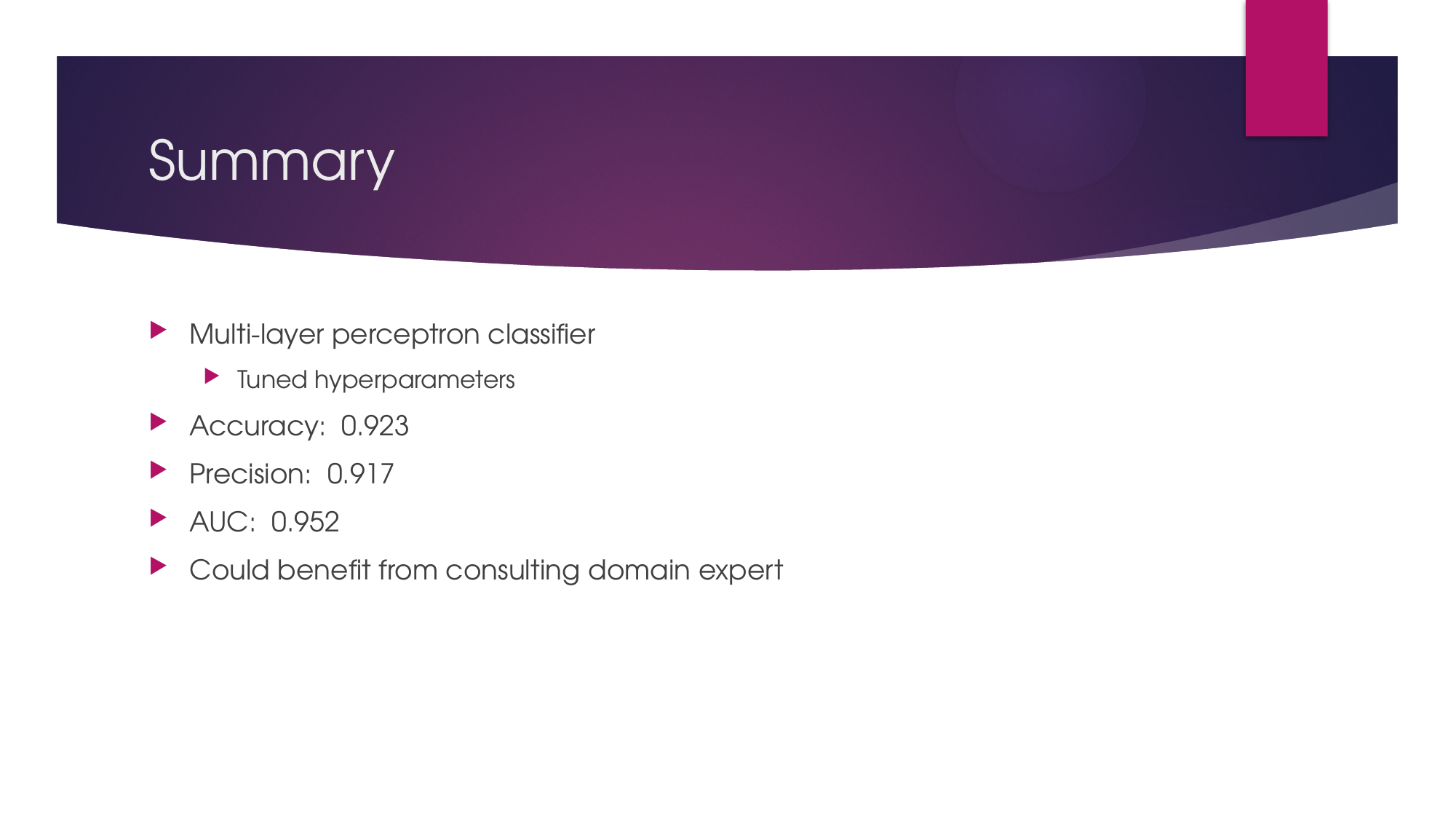

# Summary
Multi-layer perceptron classifier
Tuned hyperparameters
Accuracy:  0.923
Precision:  0.917
AUC:  0.952
Could benefit from consulting domain expert